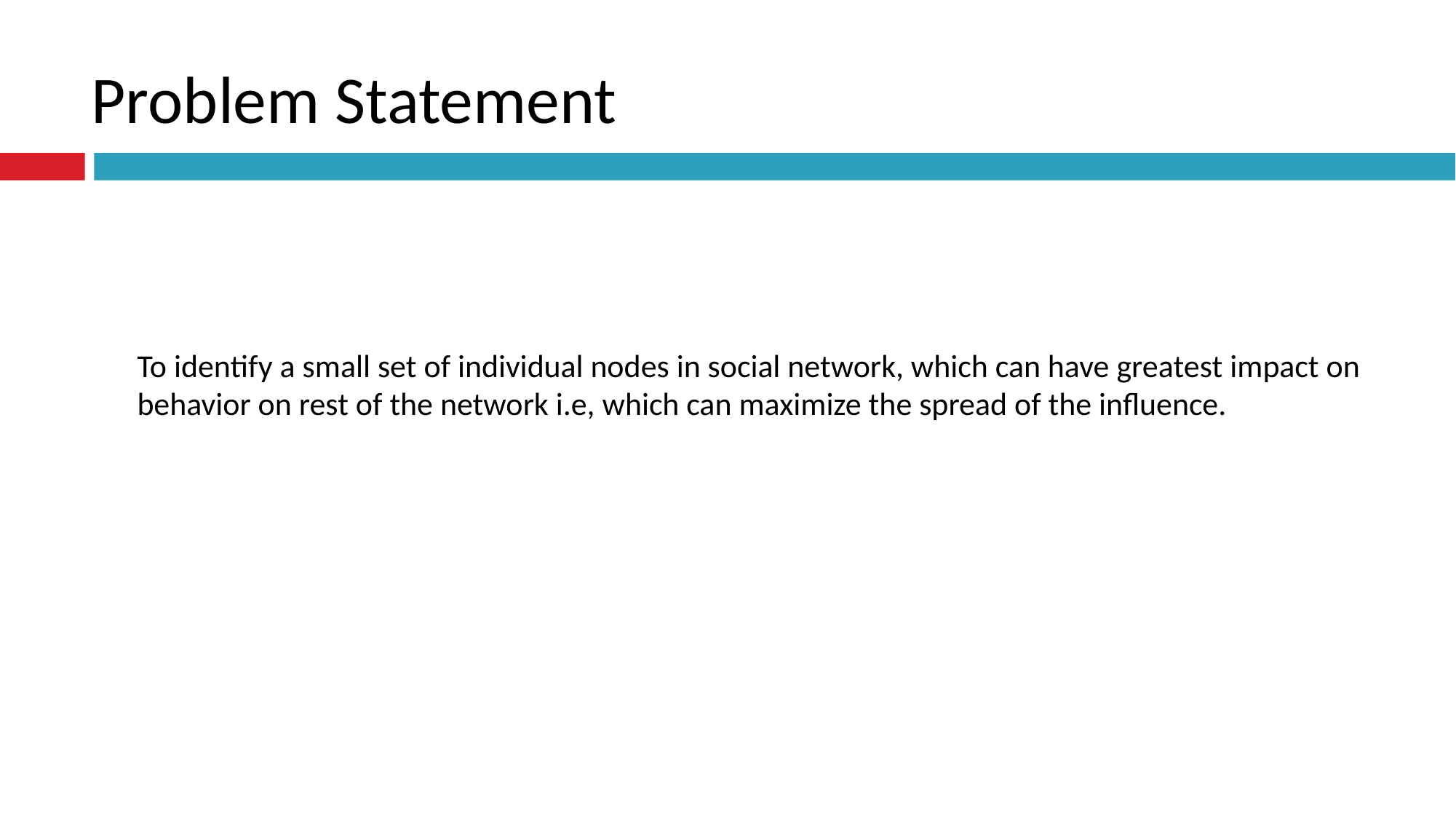

# Problem Statement
To identify a small set of individual nodes in social network, which can have greatest impact on behavior on rest of the network i.e, which can maximize the spread of the influence.